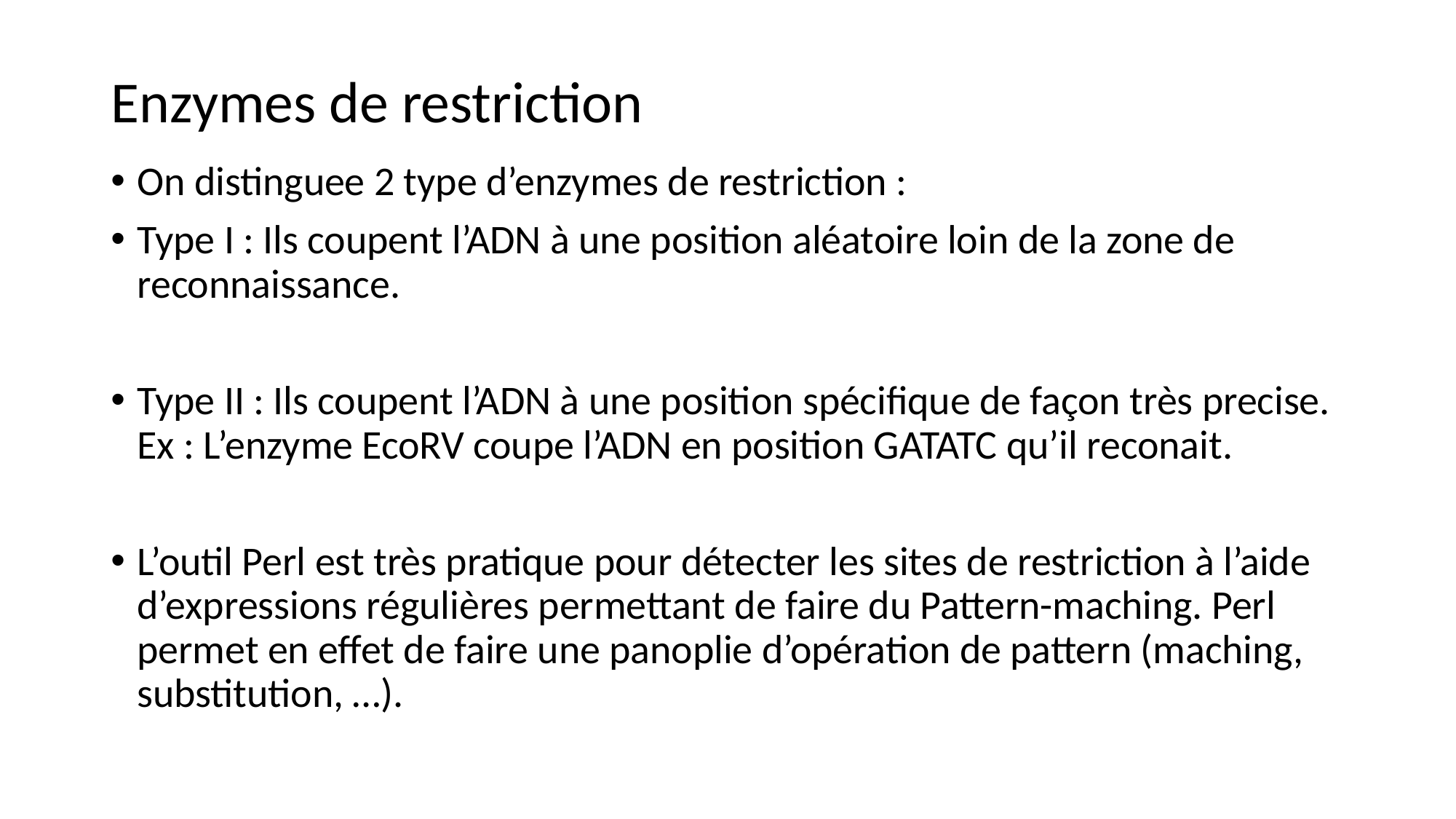

# Enzymes de restriction
On distinguee 2 type d’enzymes de restriction :
Type I : Ils coupent l’ADN à une position aléatoire loin de la zone de reconnaissance.

Type II : Ils coupent l’ADN à une position spécifique de façon très precise. Ex : L’enzyme EcoRV coupe l’ADN en position GATATC qu’il reconait.

L’outil Perl est très pratique pour détecter les sites de restriction à l’aide d’expressions régulières permettant de faire du Pattern-maching. Perl permet en effet de faire une panoplie d’opération de pattern (maching, substitution, …).